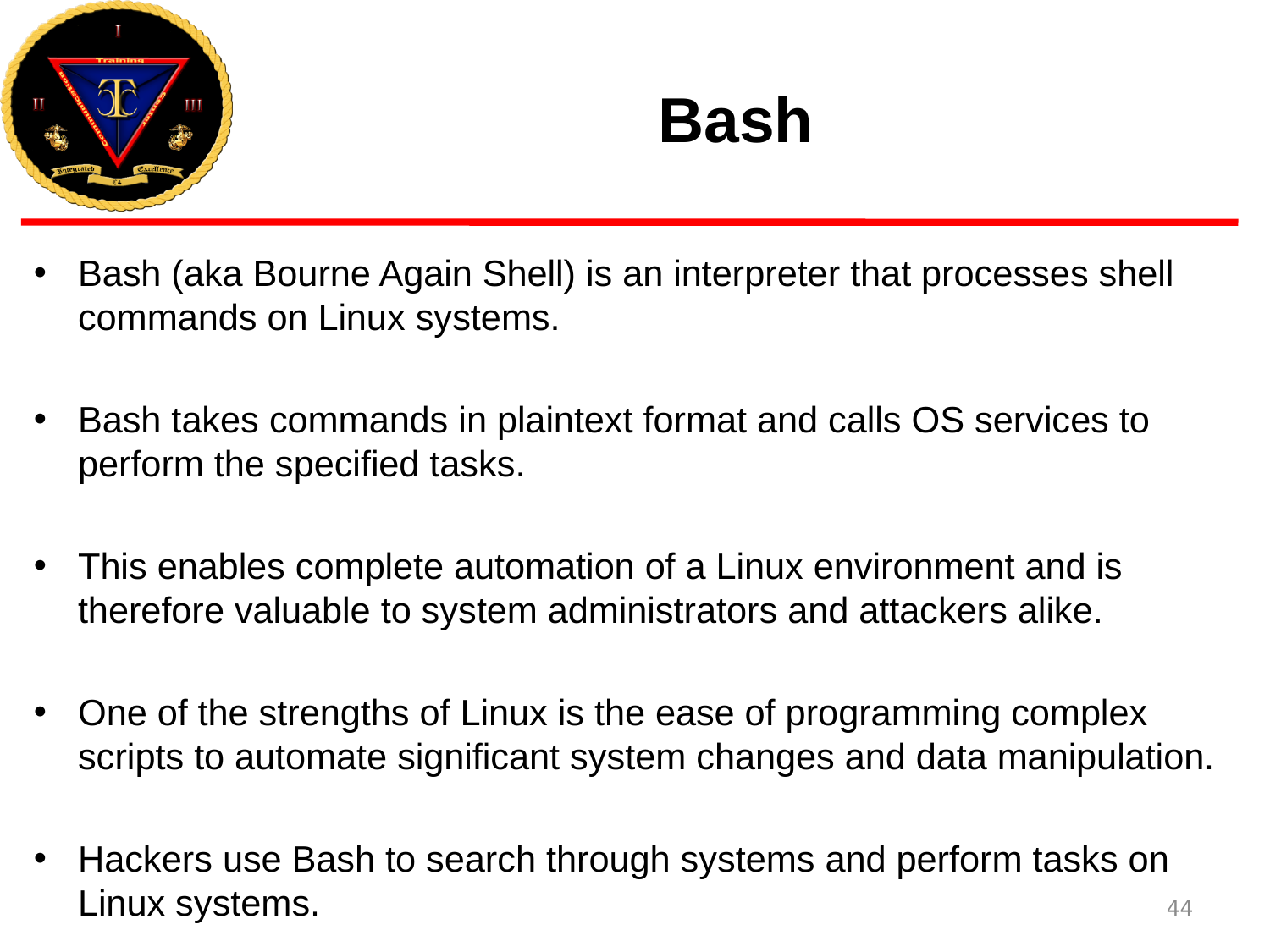

# Bash
Bash (aka Bourne Again Shell) is an interpreter that processes shell commands on Linux systems.

Bash takes commands in plaintext format and calls OS services to perform the specified tasks.

This enables complete automation of a Linux environment and is therefore valuable to system administrators and attackers alike.

One of the strengths of Linux is the ease of programming complex scripts to automate significant system changes and data manipulation.

Hackers use Bash to search through systems and perform tasks on Linux systems.
44